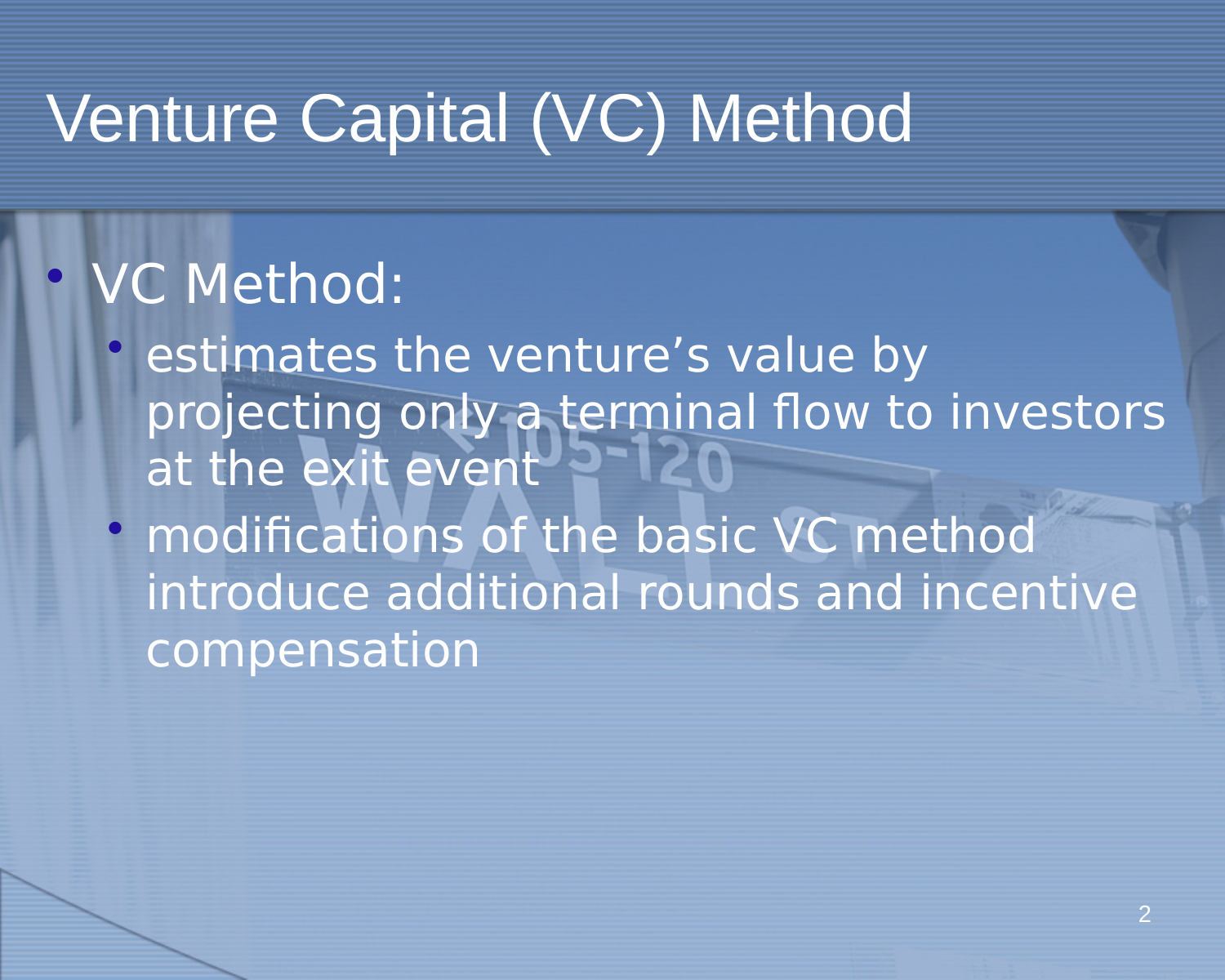

# Venture Capital (VC) Method
VC Method:
estimates the venture’s value by projecting only a terminal flow to investors at the exit event
modifications of the basic VC method introduce additional rounds and incentive compensation
2